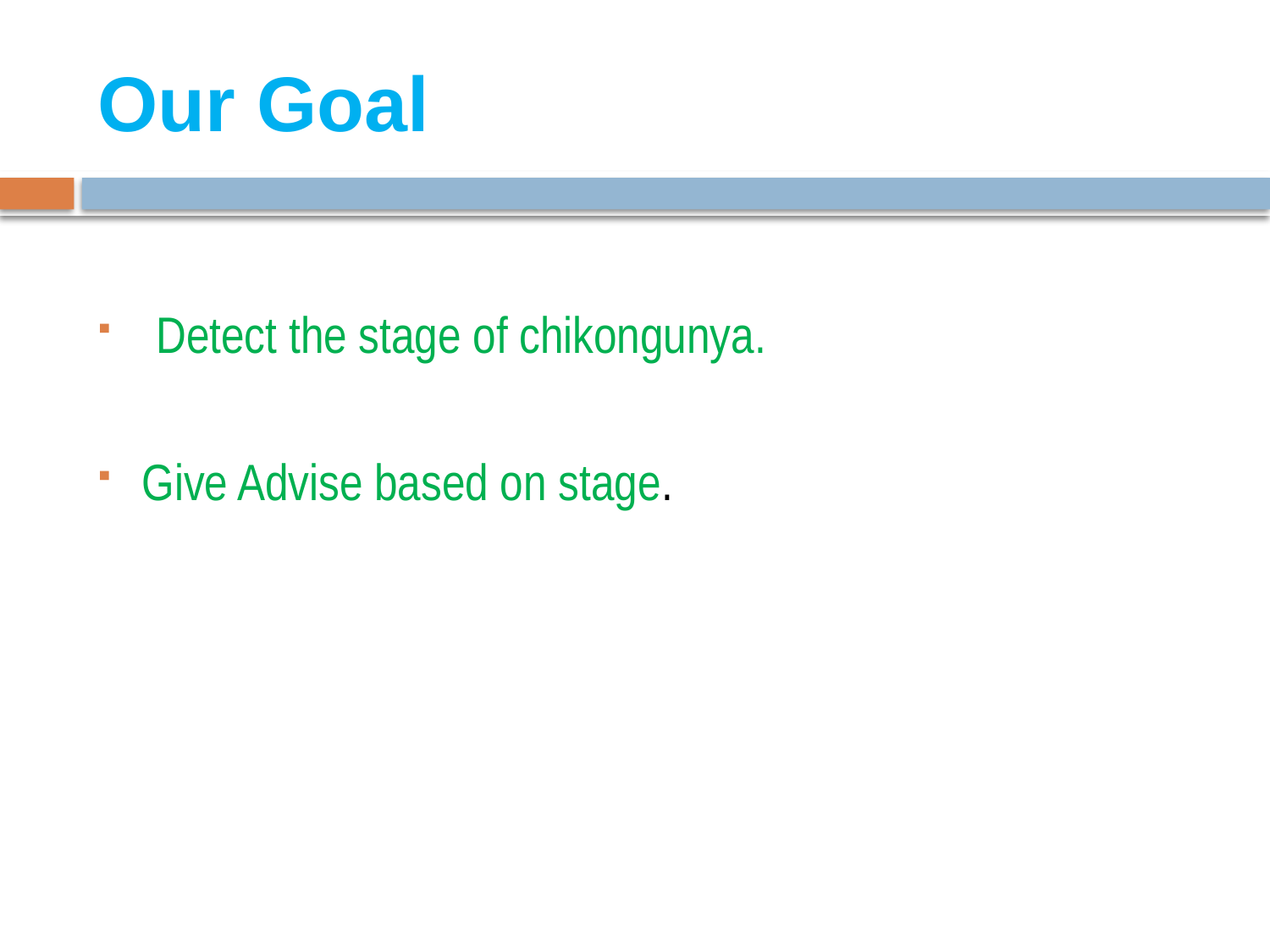

# Our Goal

 Detect the stage of chikongunya.

Give Advise based on stage.